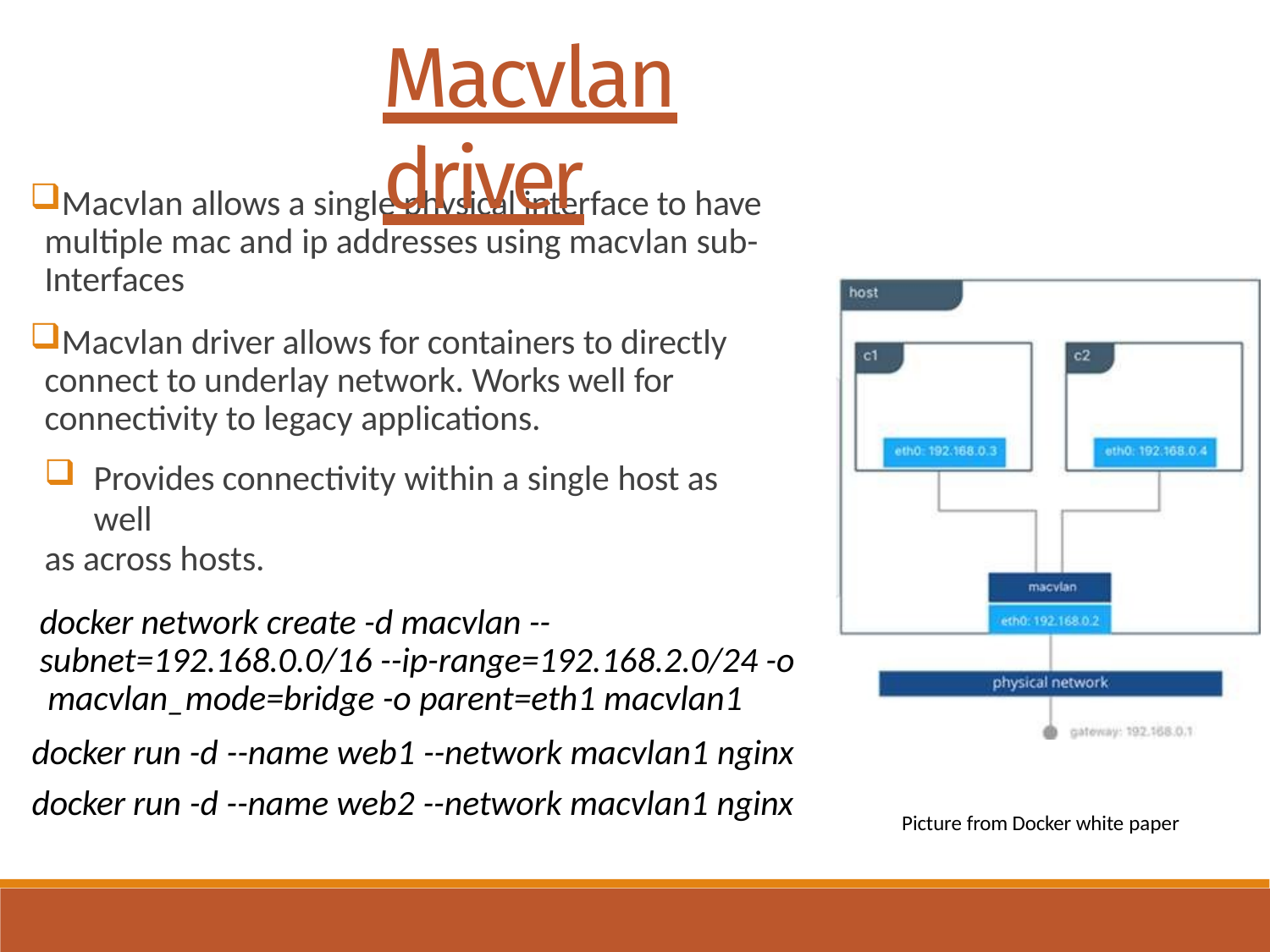

# Macvlan driver
Macvlan allows a single physical interface to have  multiple mac and ip addresses using macvlan sub-  Interfaces
Macvlan driver allows for containers to directly  connect to underlay network. Works well for  connectivity to legacy applications.
Provides connectivity within a single host as well
as across hosts.
docker network create -d macvlan --  subnet=192.168.0.0/16 --ip-range=192.168.2.0/24 -o  macvlan_mode=bridge -o parent=eth1 macvlan1
docker run -d --name web1 --network macvlan1 nginx
docker run -d --name web2 --network macvlan1 nginx

Picture from Docker white paper